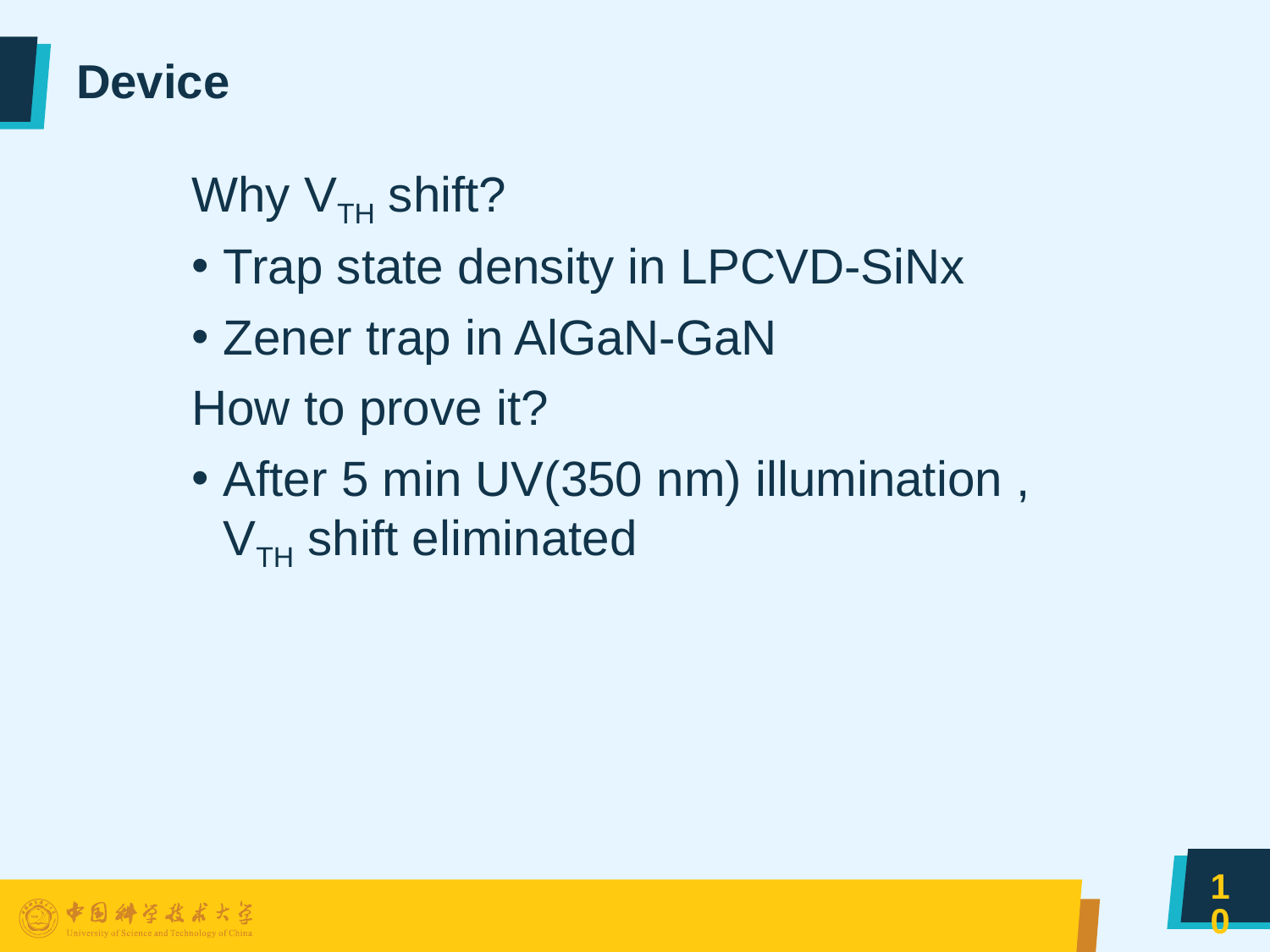

# Device
Why VTH shift?
Trap state density in LPCVD-SiNx
Zener trap in AlGaN-GaN
How to prove it?
After 5 min UV(350 nm) illumination , VTH shift eliminated

10